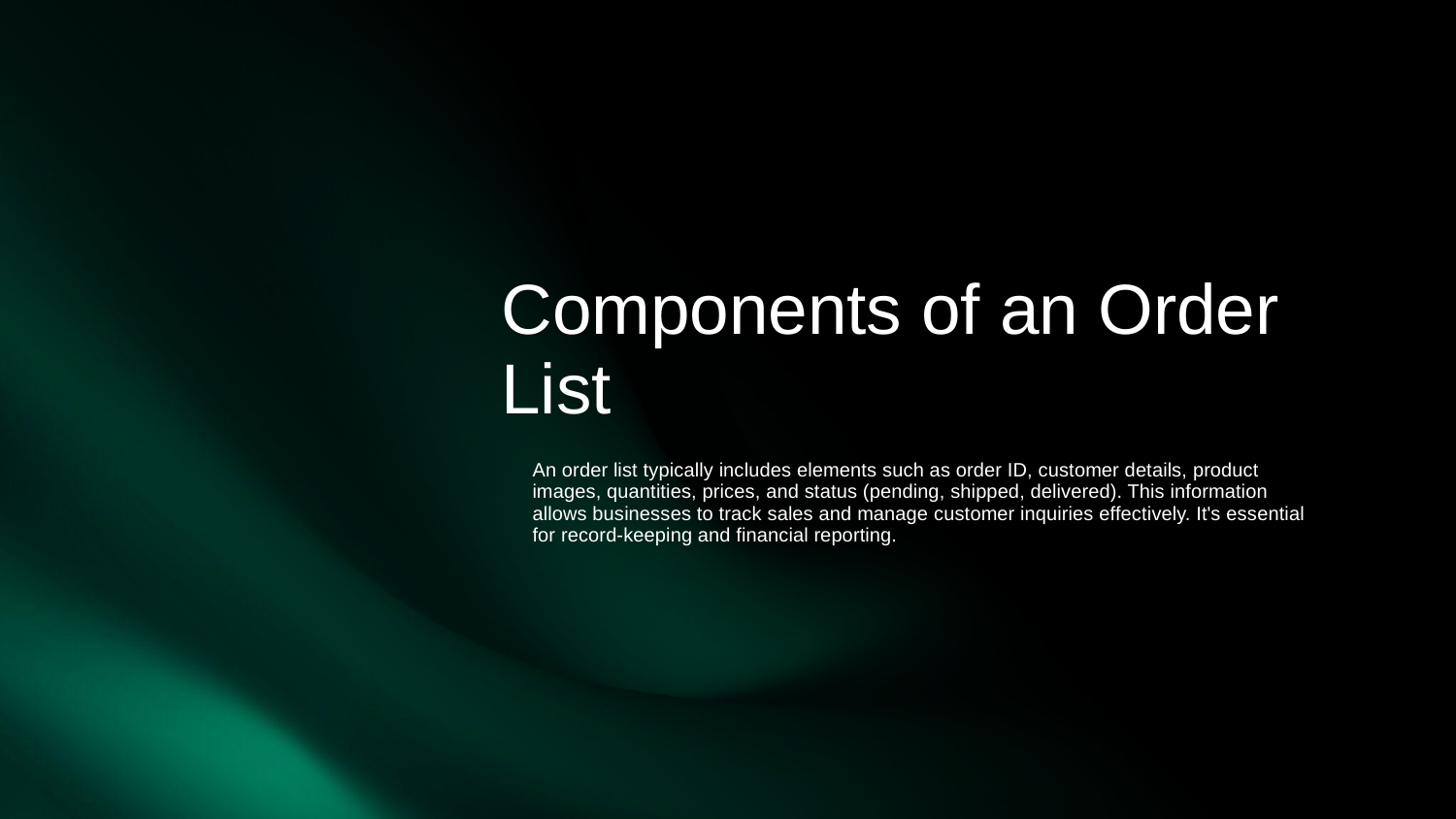

# Components of an Order List
An order list typically includes elements such as order ID, customer details, product images, quantities, prices, and status (pending, shipped, delivered). This information allows businesses to track sales and manage customer inquiries effectively. It's essential for record-keeping and financial reporting.